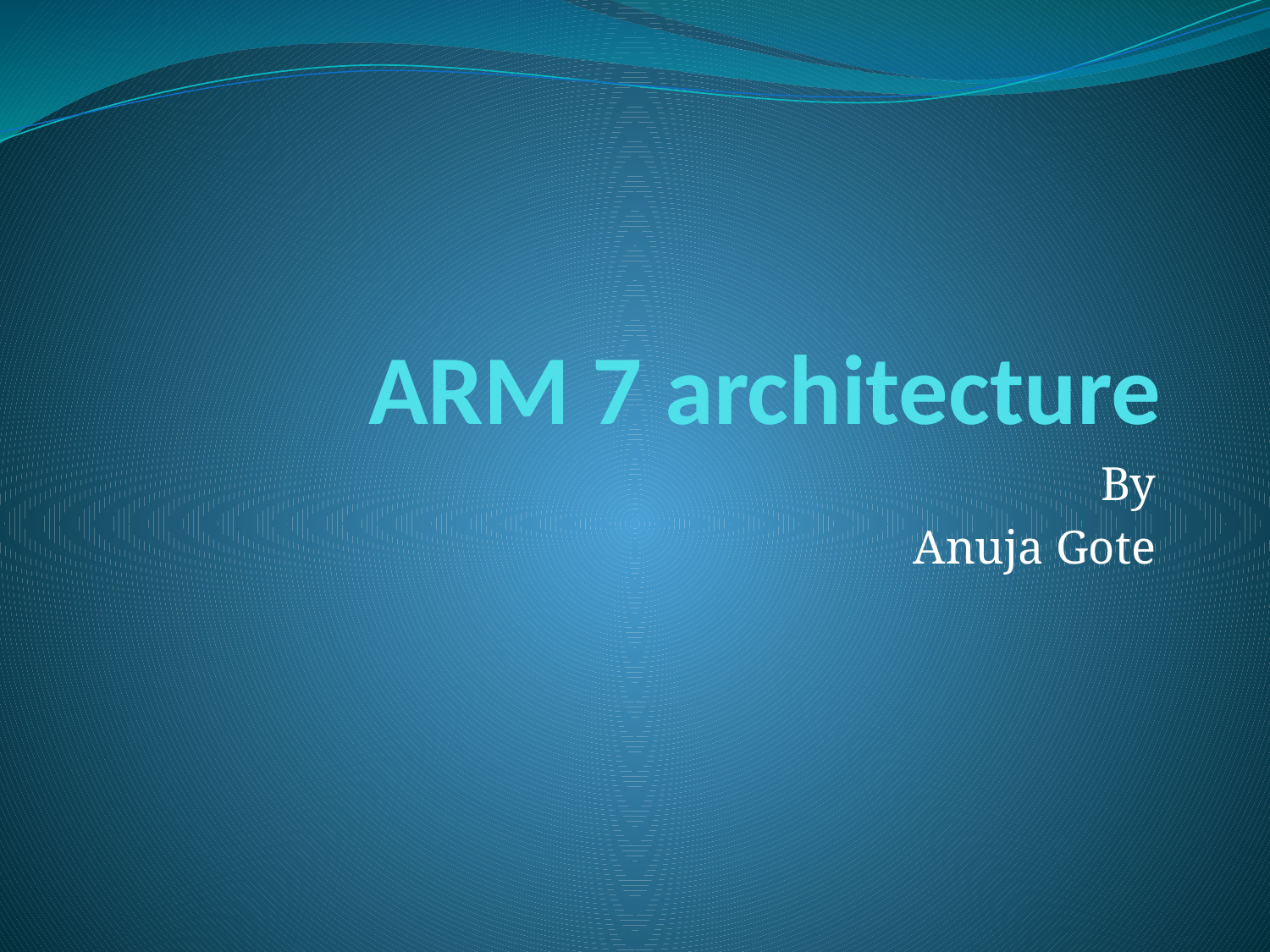

# ARM 7 architecture
By
Anuja Gote